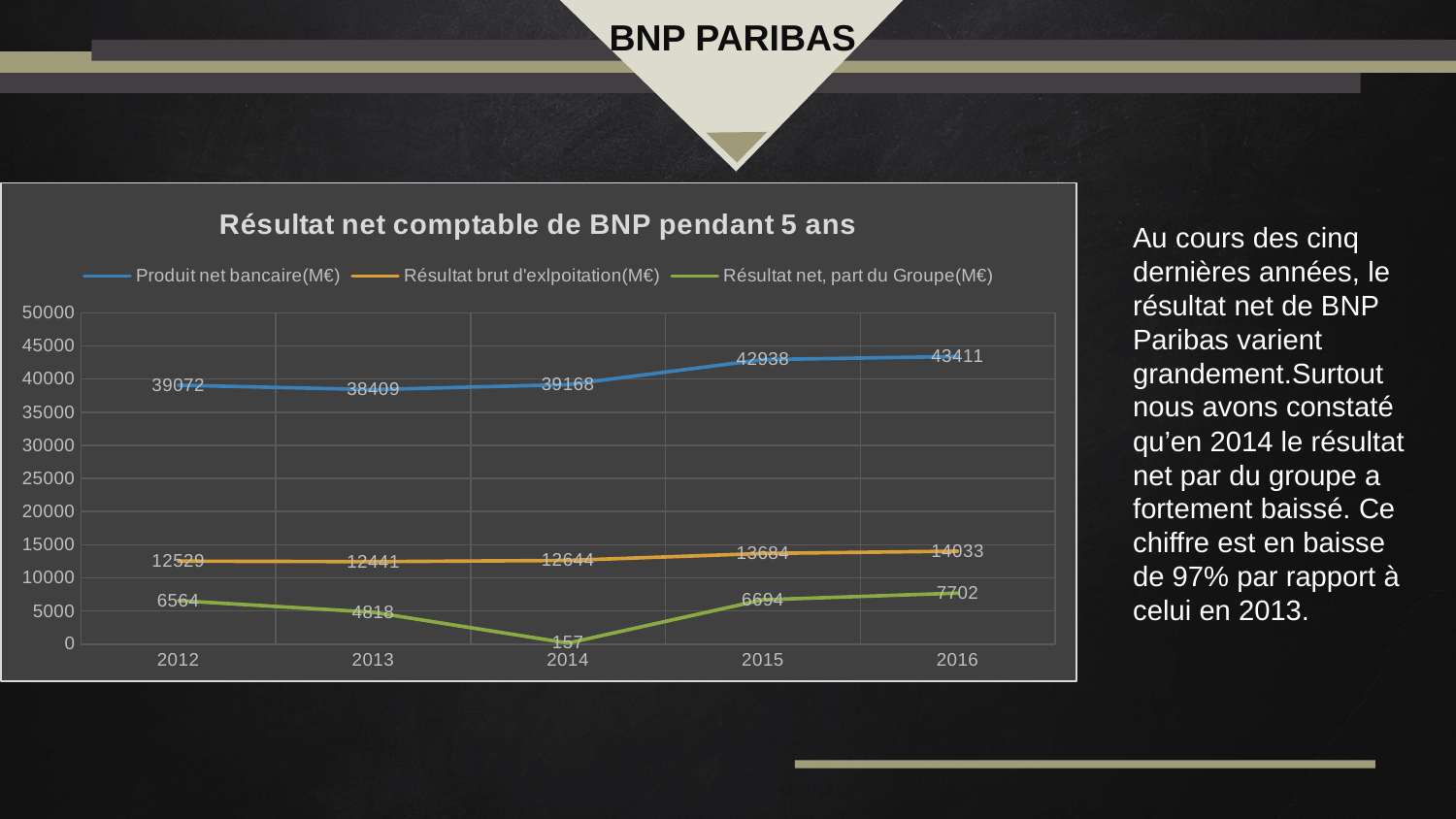

BNP PARIBAS

### Chart: Résultat net comptable de BNP pendant 5 ans

| Category | Produit net bancaire(M€) | Résultat brut d'exlpoitation(M€) | Résultat net, part du Groupe(M€) |
|---|---|---|---|
| 2012 | 39072.0 | 12529.0 | 6564.0 |
| 2013 | 38409.0 | 12441.0 | 4818.0 |
| 2014 | 39168.0 | 12644.0 | 157.0 |
| 2015 | 42938.0 | 13684.0 | 6694.0 |
| 2016 | 43411.0 | 14033.0 | 7702.0 |
Au cours des cinq dernières années, le résultat net de BNP Paribas varient grandement.Surtout nous avons constaté qu’en 2014 le résultat net par du groupe a fortement baissé. Ce chiffre est en baisse de 97% par rapport à celui en 2013.